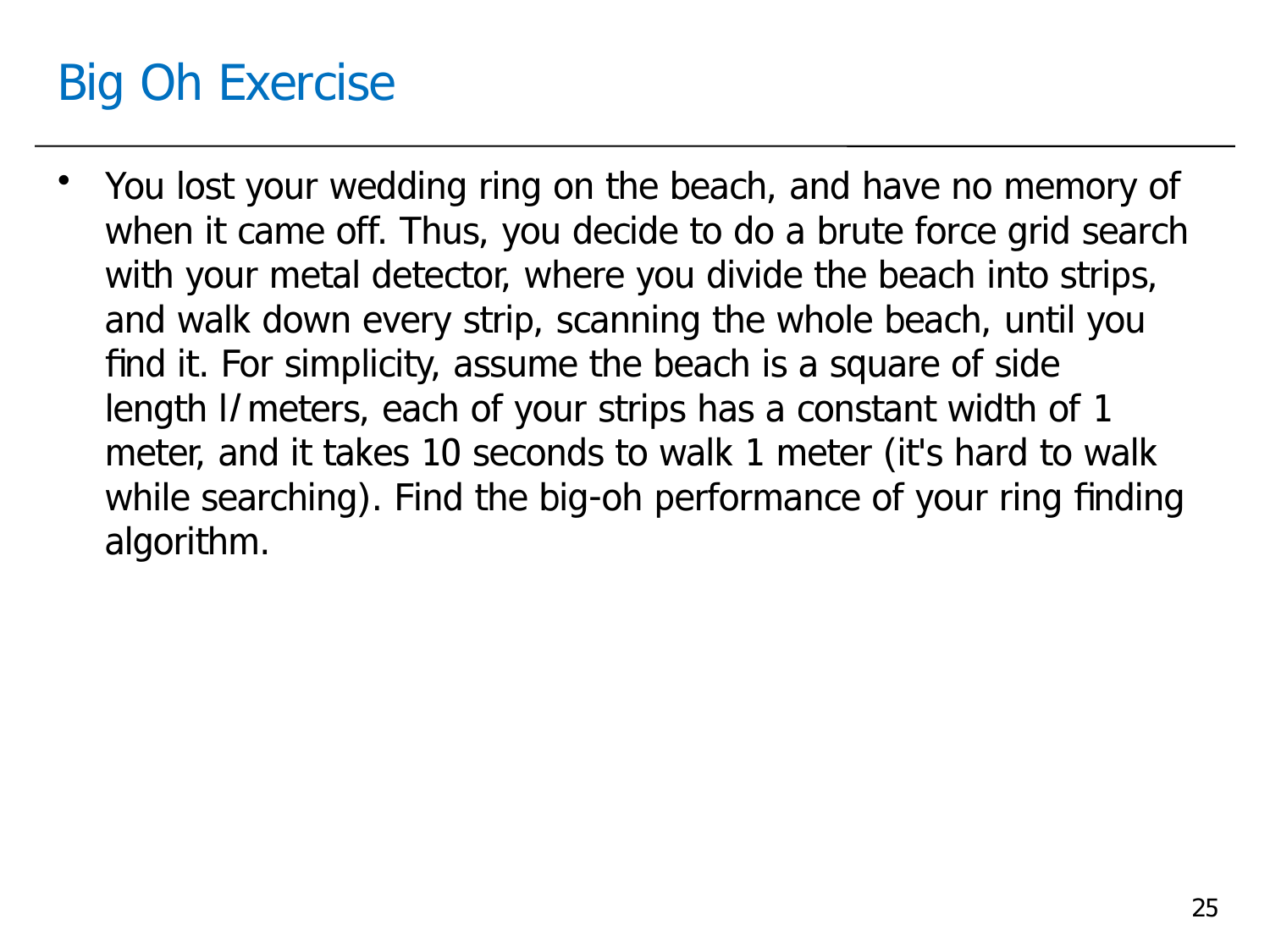

# Big Oh Exercise
You lost your wedding ring on the beach, and have no memory of when it came off. Thus, you decide to do a brute force grid search with your metal detector, where you divide the beach into strips, and walk down every strip, scanning the whole beach, until you find it. For simplicity, assume the beach is a square of side length ll meters, each of your strips has a constant width of 1 meter, and it takes 10 seconds to walk 1 meter (it's hard to walk while searching). Find the big-oh performance of your ring finding algorithm.
25